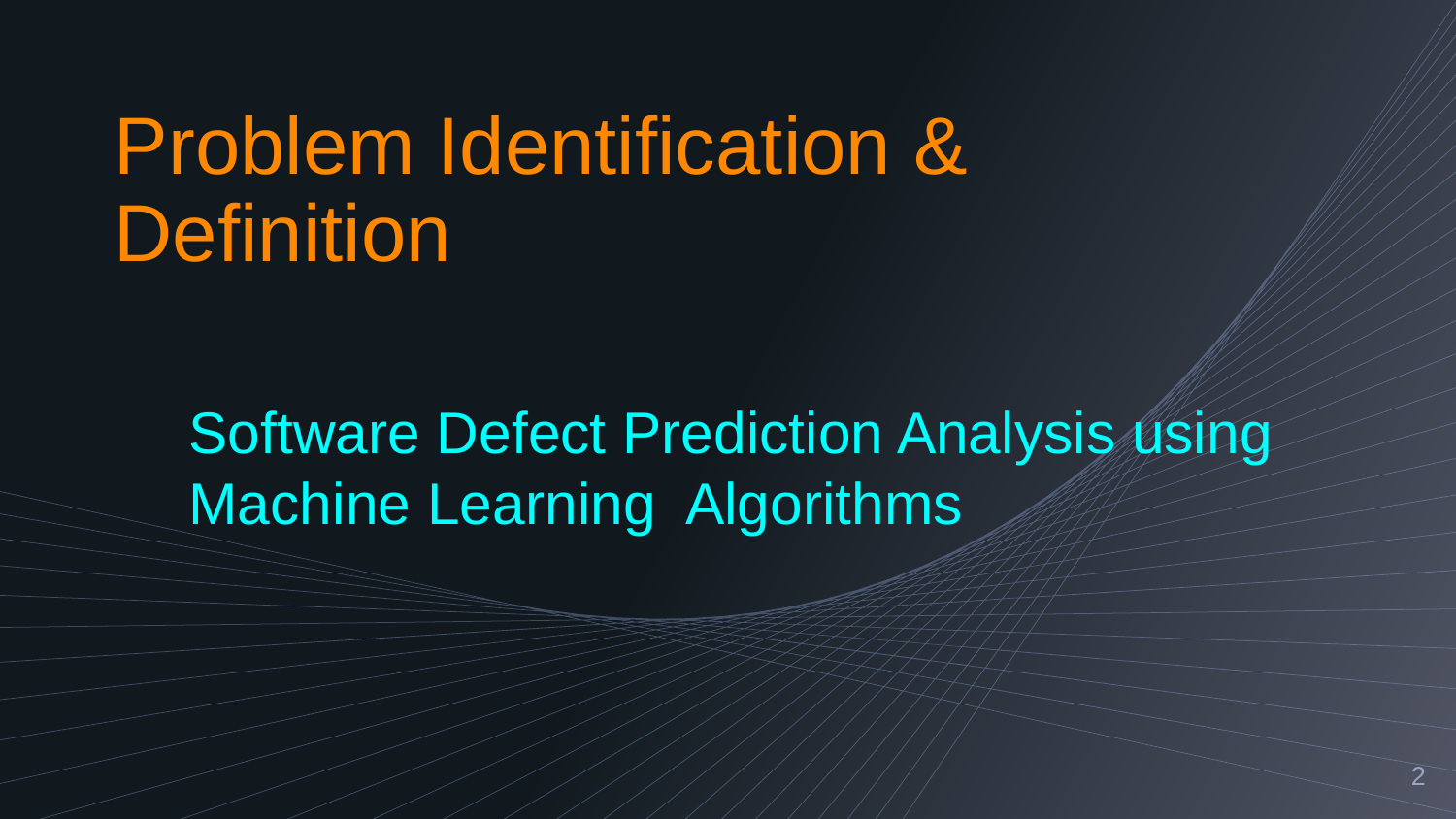

Problem Identification & Definition

Software Defect Prediction Analysis using Machine Learning  Algorithms

2